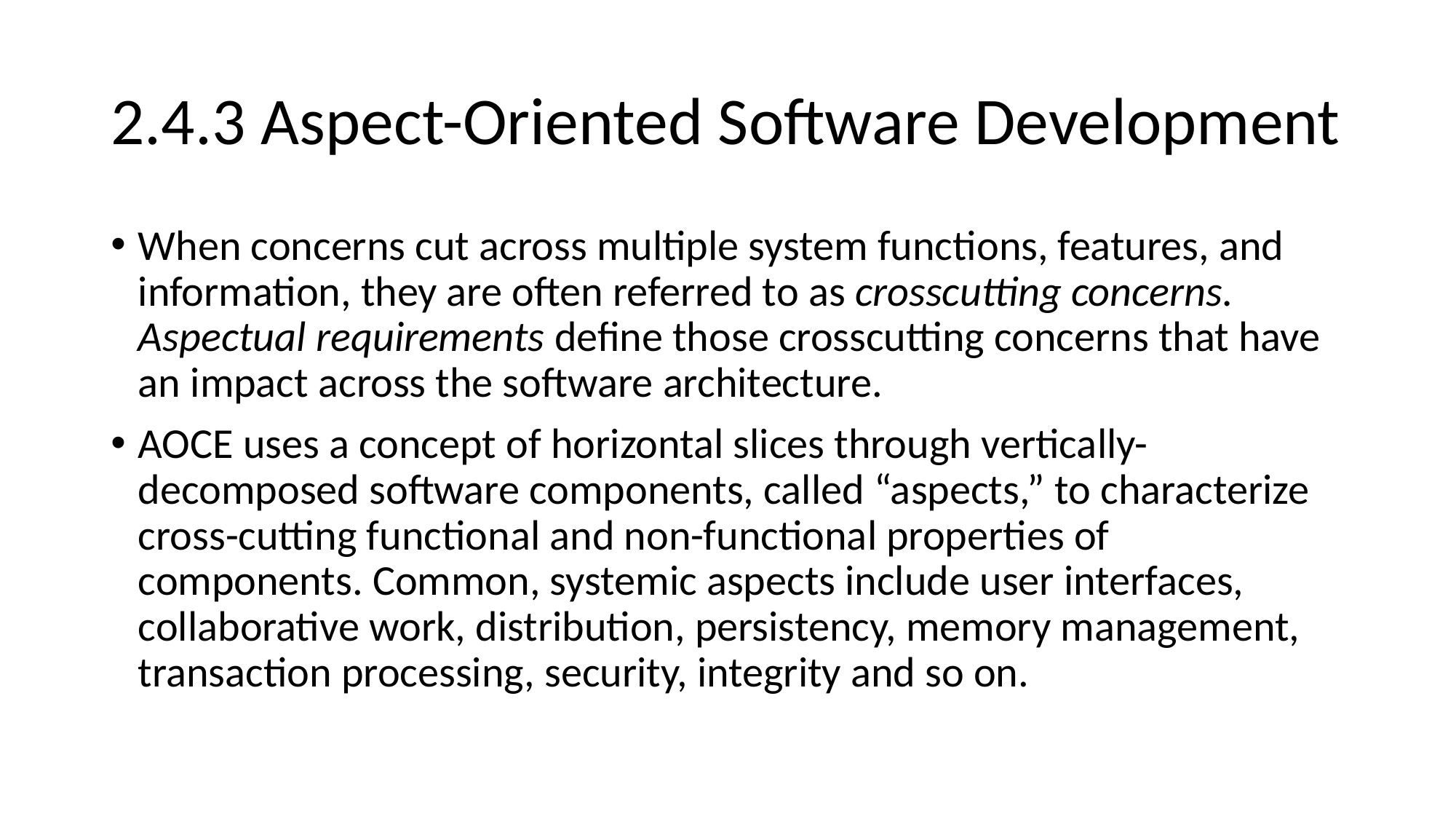

# 2.4.3 Aspect-Oriented Software Development
When concerns cut across multiple system functions, features, and information, they are often referred to as crosscutting concerns. Aspectual requirements define those crosscutting concerns that have an impact across the software architecture.
AOCE uses a concept of horizontal slices through vertically-decomposed software components, called “aspects,” to characterize cross-cutting functional and non-functional properties of components. Common, systemic aspects include user interfaces, collaborative work, distribution, persistency, memory management, transaction processing, security, integrity and so on.